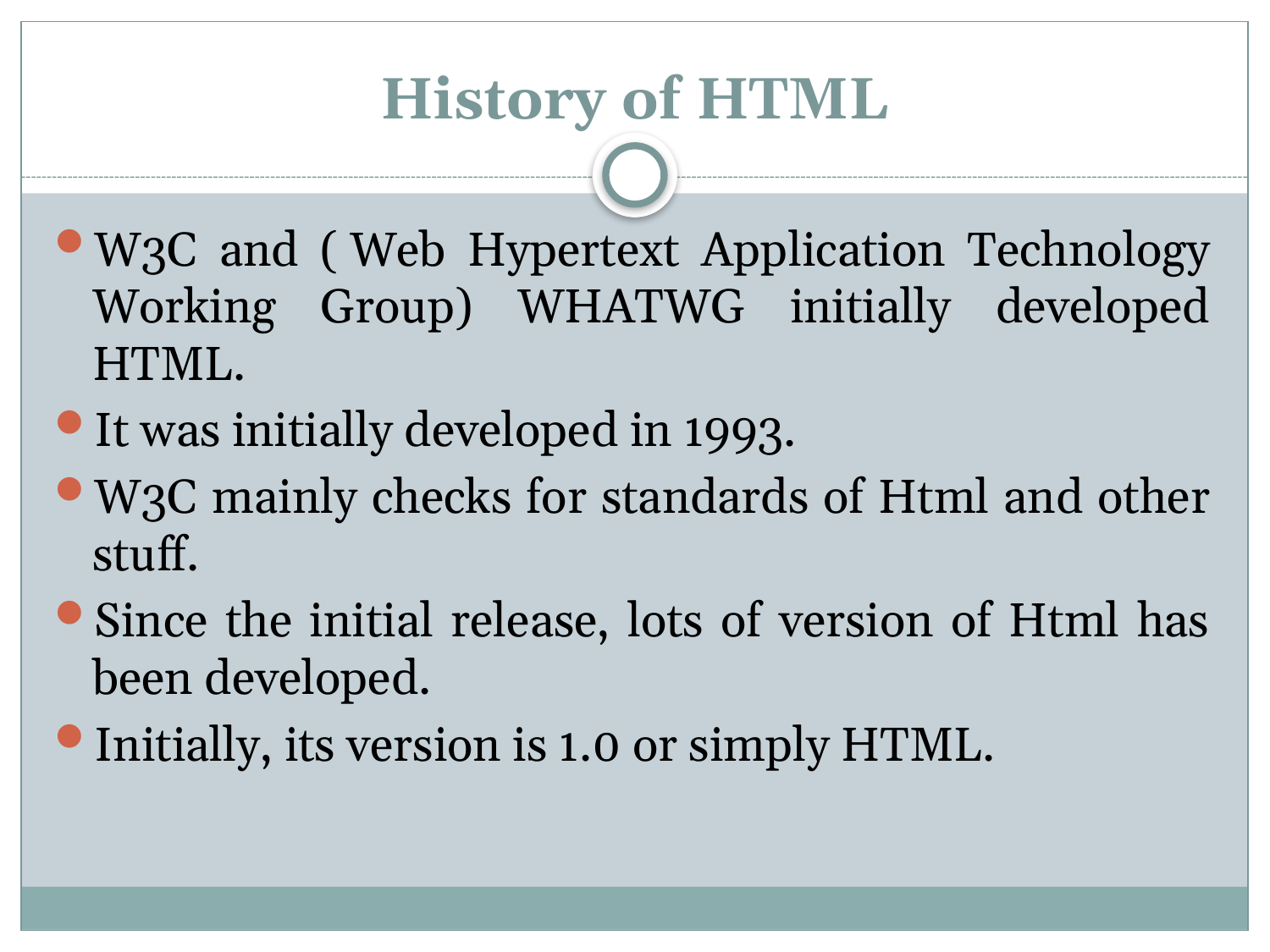

# History of HTML
W3C and ( Web Hypertext Application Technology Working Group) WHATWG initially developed HTML.
It was initially developed in 1993.
W3C mainly checks for standards of Html and other stuff.
Since the initial release, lots of version of Html has been developed.
Initially, its version is 1.0 or simply HTML.